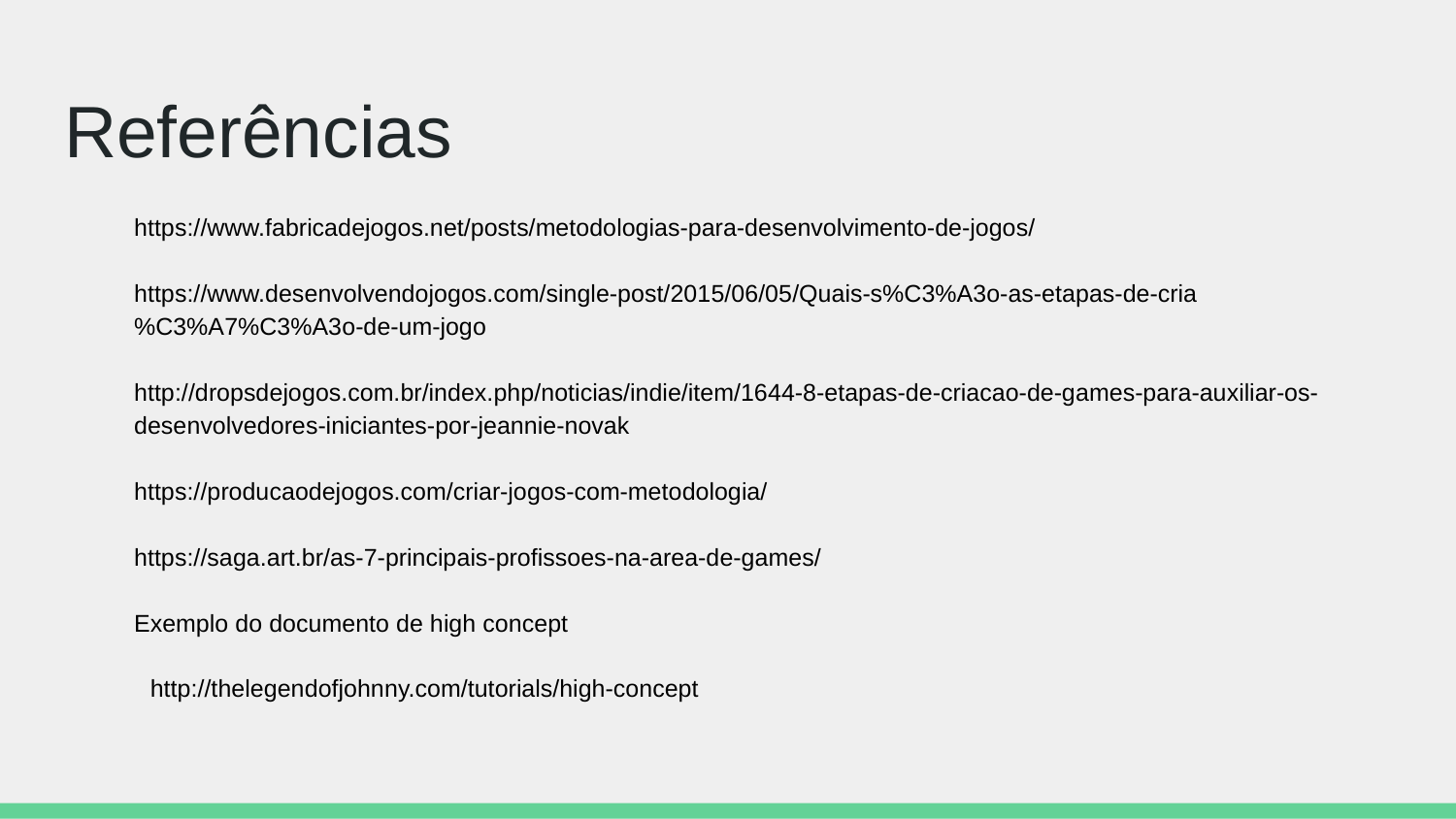

# Referências
https://www.fabricadejogos.net/posts/metodologias-para-desenvolvimento-de-jogos/
https://www.desenvolvendojogos.com/single-post/2015/06/05/Quais-s%C3%A3o-as-etapas-de-cria%C3%A7%C3%A3o-de-um-jogo
http://dropsdejogos.com.br/index.php/noticias/indie/item/1644-8-etapas-de-criacao-de-games-para-auxiliar-os-desenvolvedores-iniciantes-por-jeannie-novak
https://producaodejogos.com/criar-jogos-com-metodologia/
https://saga.art.br/as-7-principais-profissoes-na-area-de-games/
Exemplo do documento de high concept
http://thelegendofjohnny.com/tutorials/high-concept